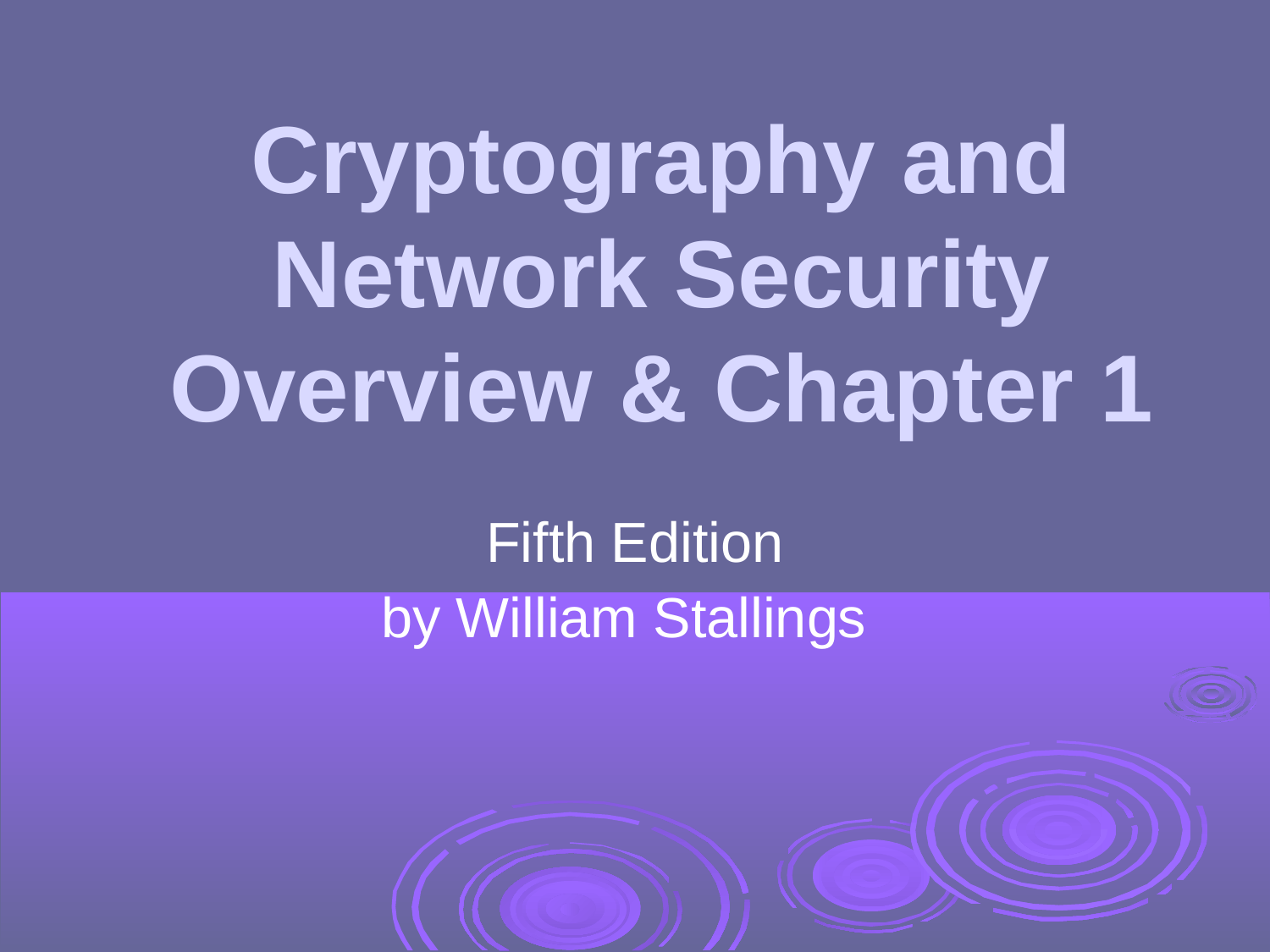

Cryptography and Network Security
Overview & Chapter 1
Fifth Edition
by William Stallings